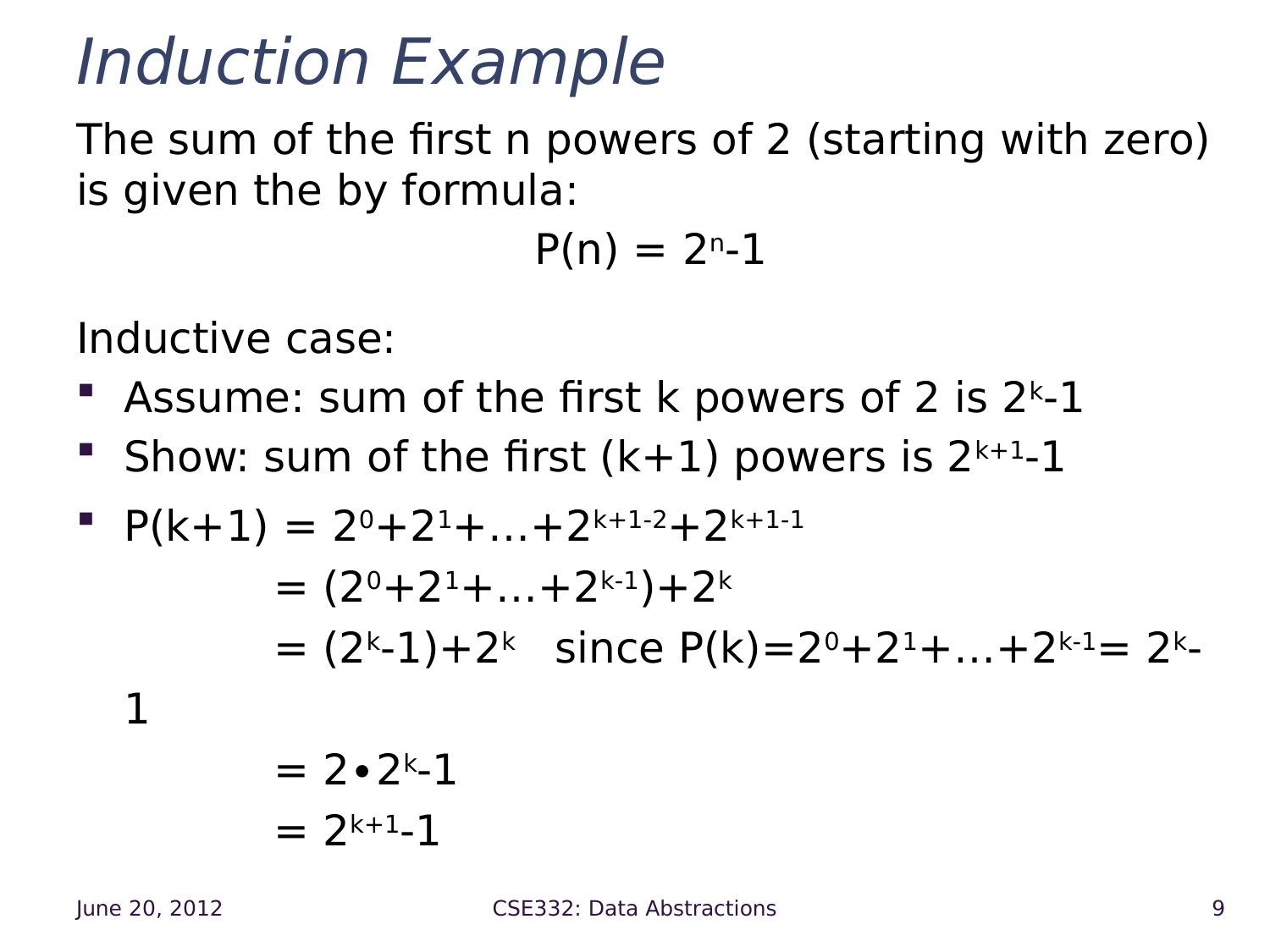

# Induction Example
The sum of the first n powers of 2 (starting with zero) is given the by formula:
P(n) = 2n-1

Inductive case:
Assume: sum of the first k powers of 2 is 2k-1
Show: sum of the first (k+1) powers is 2k+1-1
P(k+1) = 20+21+…+2k+1-2+2k+1-1
	= (20+21+…+2k-1)+2k
	= (2k-1)+2k     since P(k)=20+21+…+2k-1= 2k-1
	= 2∙2k-1
	= 2k+1-1
June 20, 2012
CSE332: Data Abstractions
9